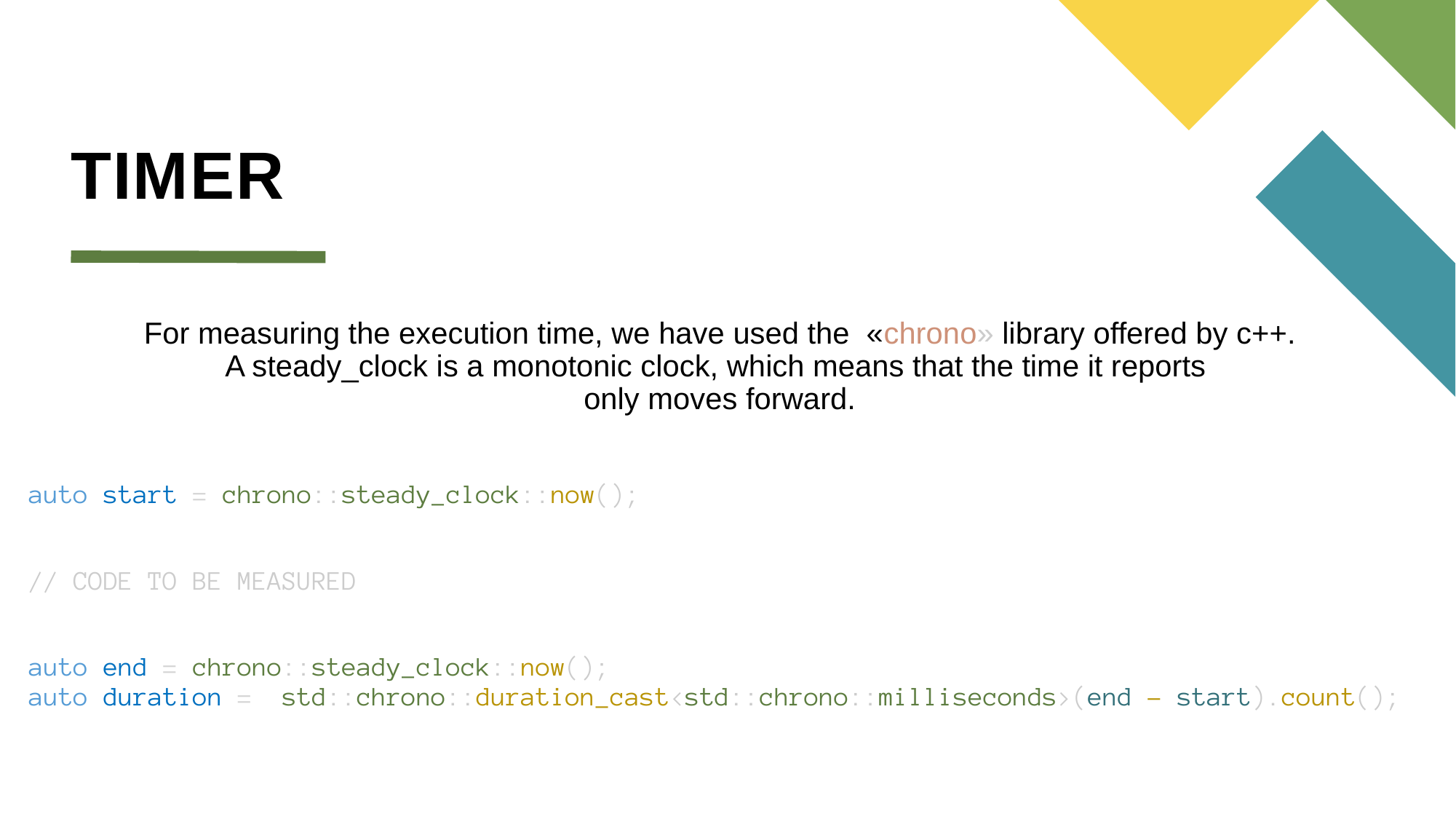

# TIMER
For measuring the execution time, we have used the  «chrono» library offered by c++.
A steady_clock is a monotonic clock, which means that the time it reports
only moves forward.
auto start = chrono::steady_clock::now();
// CODE TO BE MEASURED
auto end = chrono::steady_clock::now();
auto duration =  std::chrono::duration_cast<std::chrono::milliseconds>(end - start).count();